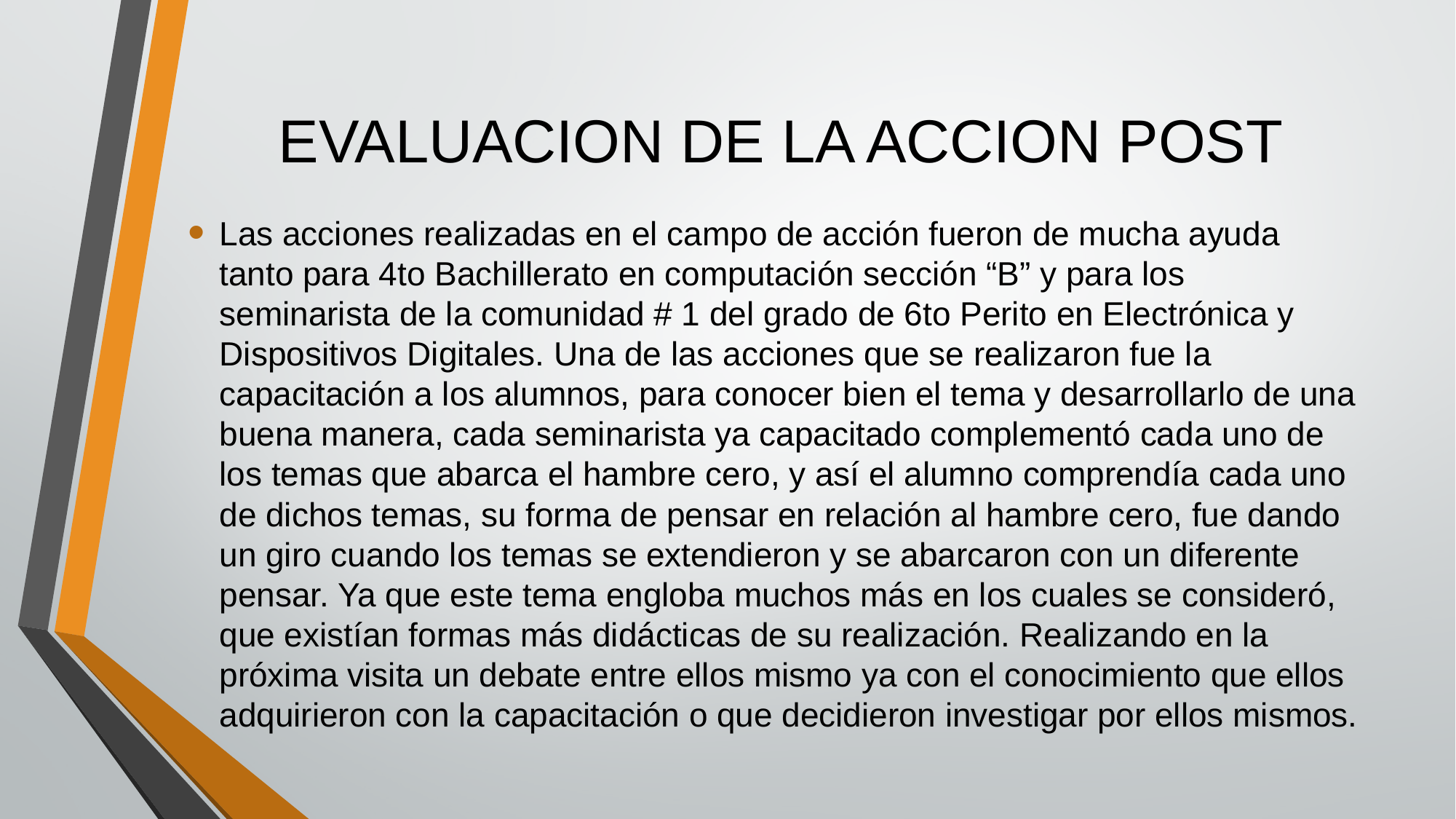

# EVALUACION DE LA ACCION POST
Las acciones realizadas en el campo de acción fueron de mucha ayuda tanto para 4to Bachillerato en computación sección “B” y para los seminarista de la comunidad # 1 del grado de 6to Perito en Electrónica y Dispositivos Digitales. Una de las acciones que se realizaron fue la capacitación a los alumnos, para conocer bien el tema y desarrollarlo de una buena manera, cada seminarista ya capacitado complementó cada uno de los temas que abarca el hambre cero, y así el alumno comprendía cada uno de dichos temas, su forma de pensar en relación al hambre cero, fue dando un giro cuando los temas se extendieron y se abarcaron con un diferente pensar. Ya que este tema engloba muchos más en los cuales se consideró, que existían formas más didácticas de su realización. Realizando en la próxima visita un debate entre ellos mismo ya con el conocimiento que ellos adquirieron con la capacitación o que decidieron investigar por ellos mismos.